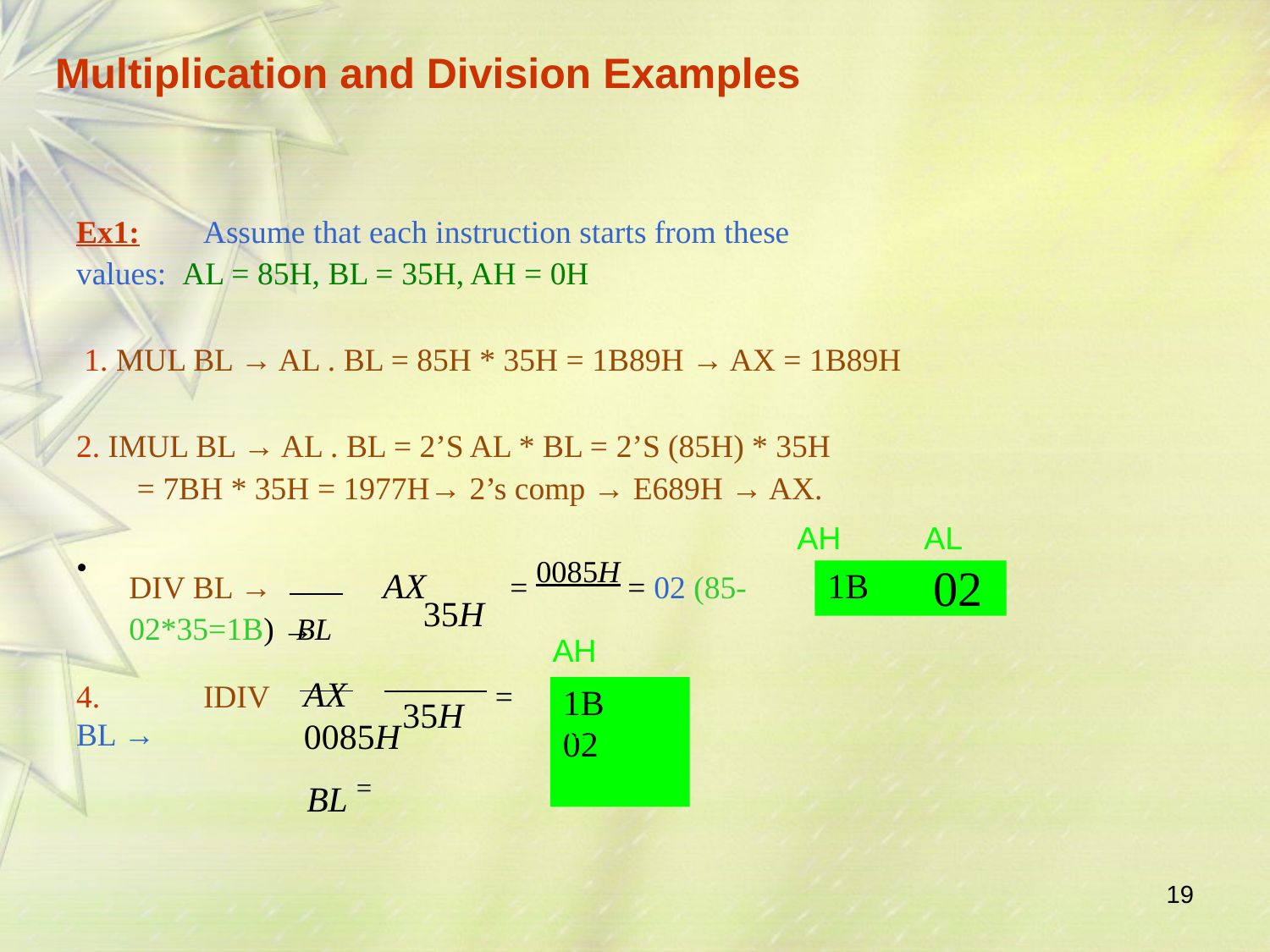

# Multiplication and Division Examples
Ex1:	Assume that each instruction starts from these values:  AL = 85H, BL = 35H, AH = 0H

MUL BL → AL . BL = 85H * 35H = 1B89H → AX = 1B89H

IMUL BL → AL . BL = 2’S AL * BL = 2’S (85H) * 35H
= 7BH * 35H = 1977H→ 2’s comp → E689H → AX.
AH	AL
DIV BL →	AX	= 0085H = 02 (85-02*35=1B) →
•
02

1B
BL	35H
AX	0085H
BL =

AH	AL
4.	IDIV BL →
=
1B	02

35H

19